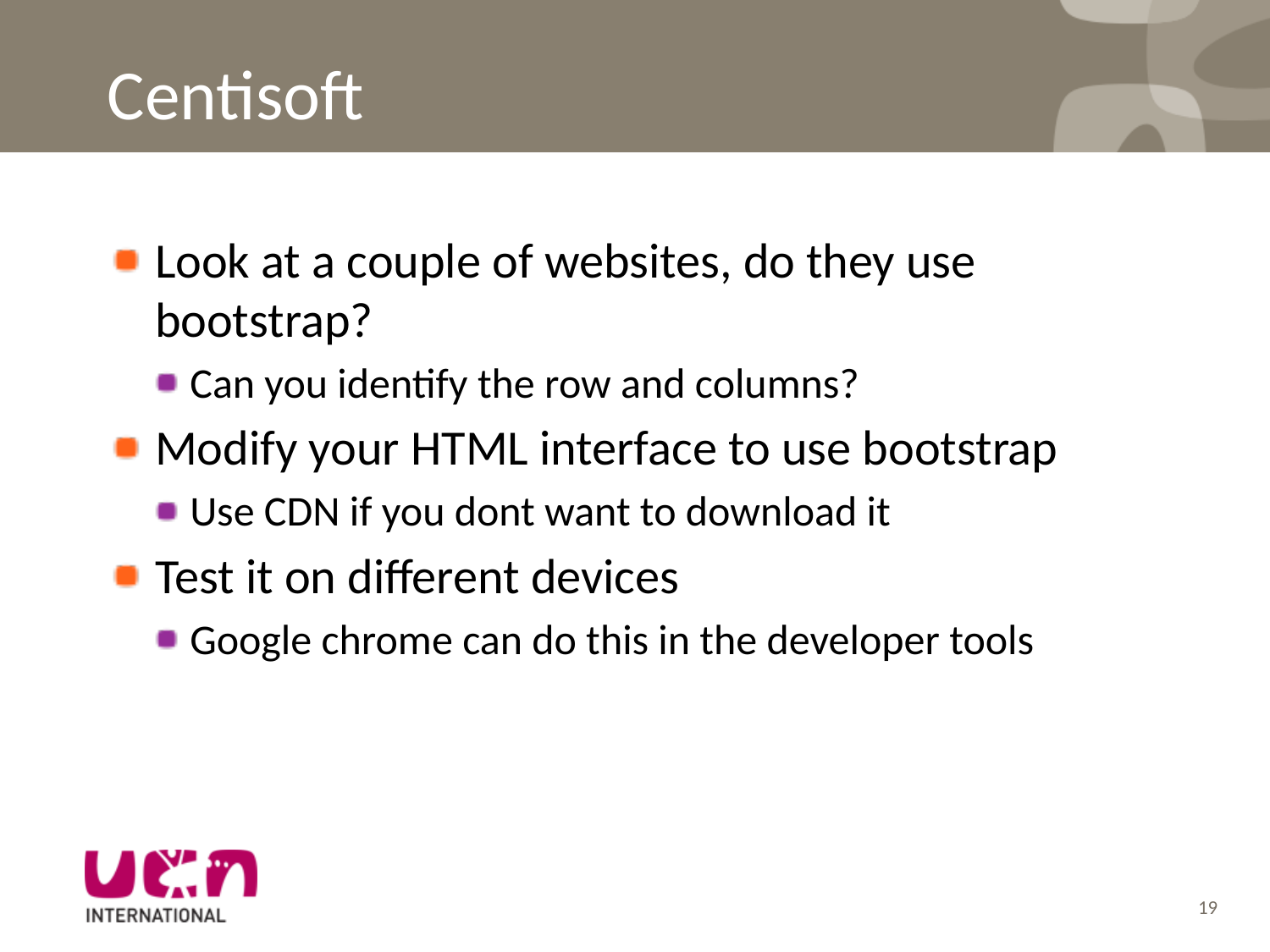

# Centisoft
Look at a couple of websites, do they use bootstrap?
Can you identify the row and columns?
Modify your HTML interface to use bootstrap
Use CDN if you dont want to download it
Test it on different devices
Google chrome can do this in the developer tools

19